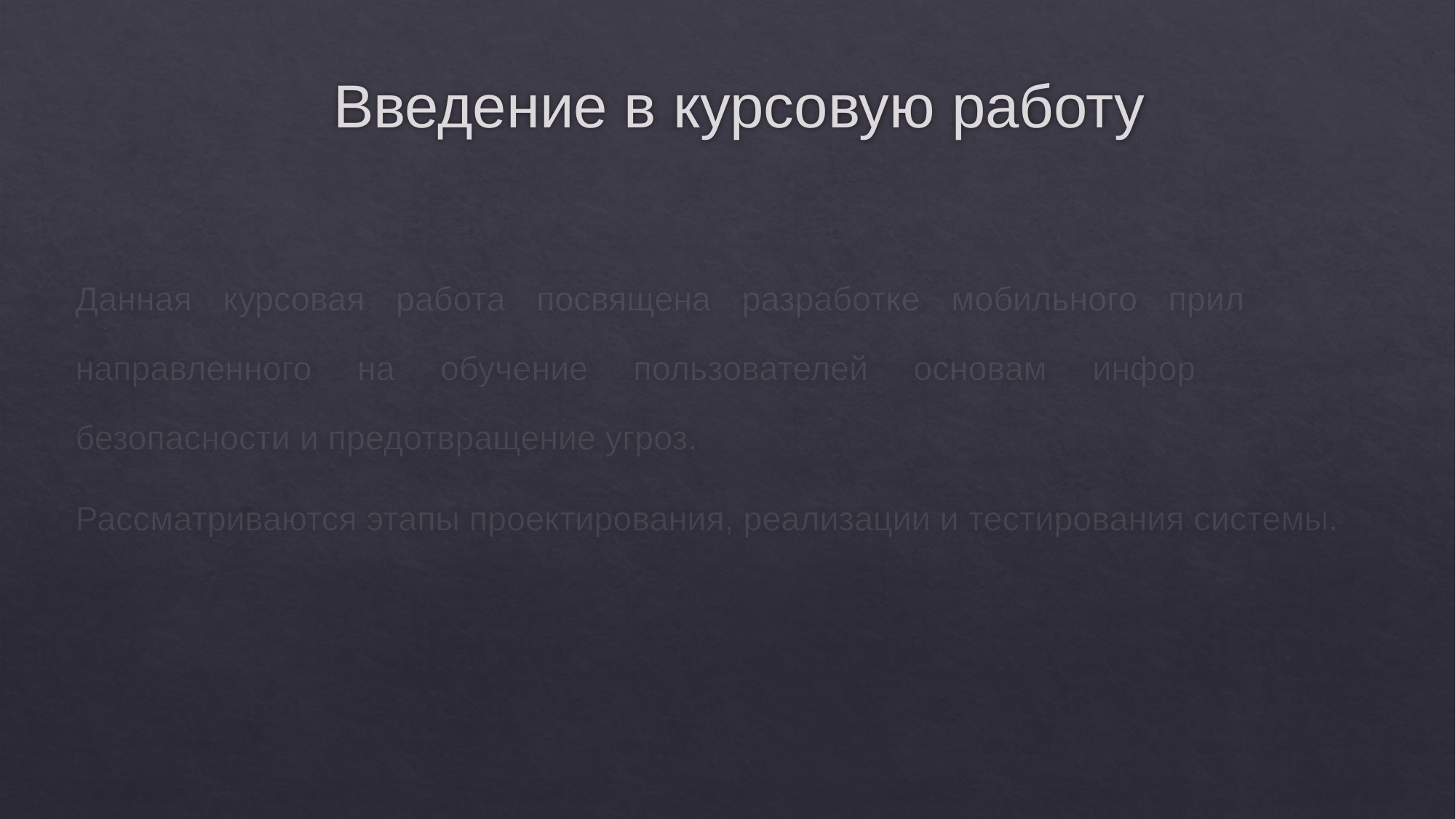

# Введение в курсовую работу
Данная курсовая работа посвящена разработке мобильного приложения, направленного на обучение пользователей основам информационной безопасности и предотвращение угроз.
Рассматриваются этапы проектирования, реализации и тестирования системы.